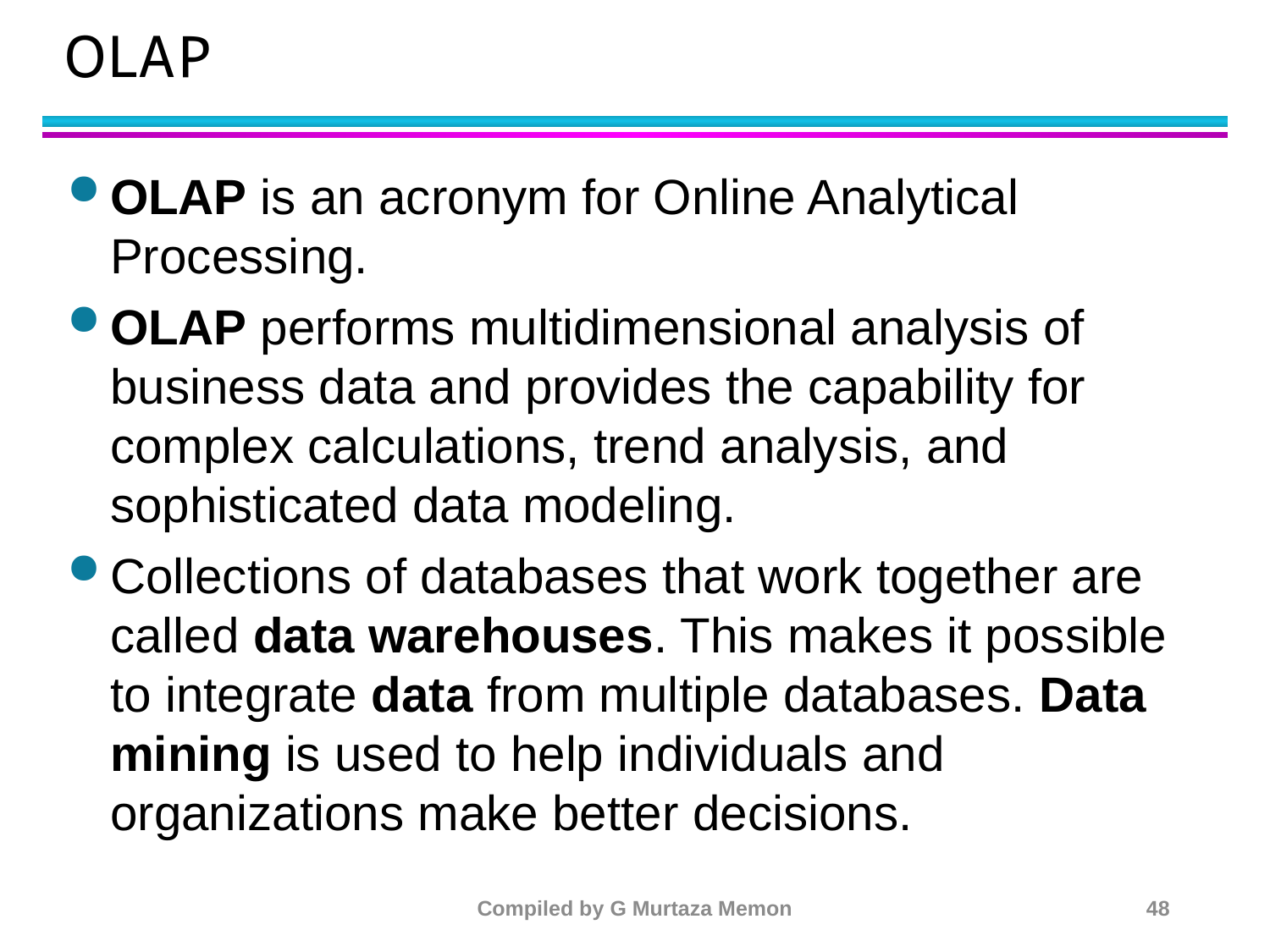

# OLAP
OLAP is an acronym for Online Analytical Processing.
OLAP performs multidimensional analysis of business data and provides the capability for complex calculations, trend analysis, and sophisticated data modeling.
Collections of databases that work together are called data warehouses. This makes it possible to integrate data from multiple databases. Data mining is used to help individuals and organizations make better decisions.
Compiled by G Murtaza Memon
48